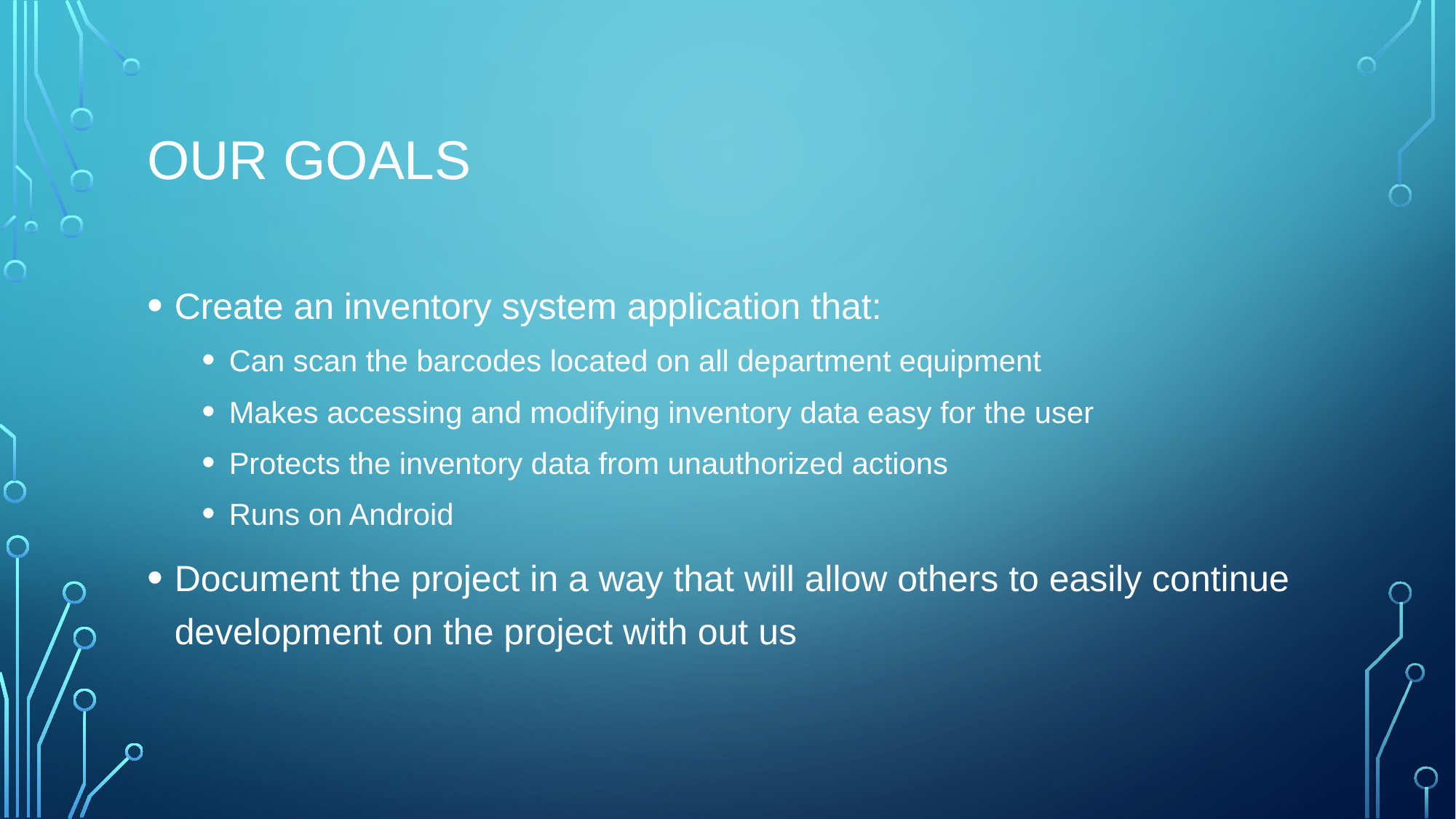

# Our goals
Create an inventory system application that:
Can scan the barcodes located on all department equipment
Makes accessing and modifying inventory data easy for the user
Protects the inventory data from unauthorized actions
Runs on Android
Document the project in a way that will allow others to easily continue development on the project with out us